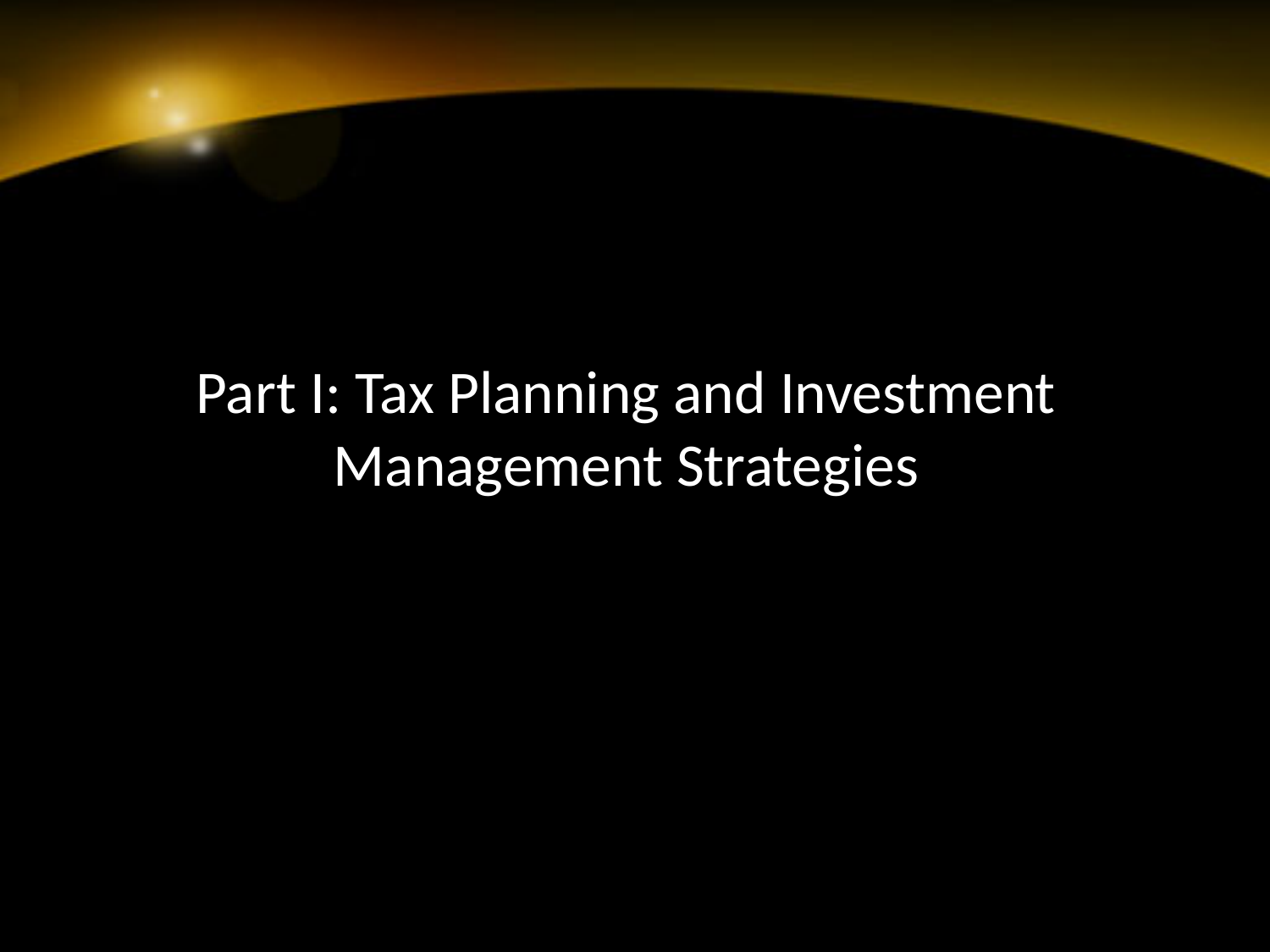

# Part I: Tax Planning and Investment Management Strategies